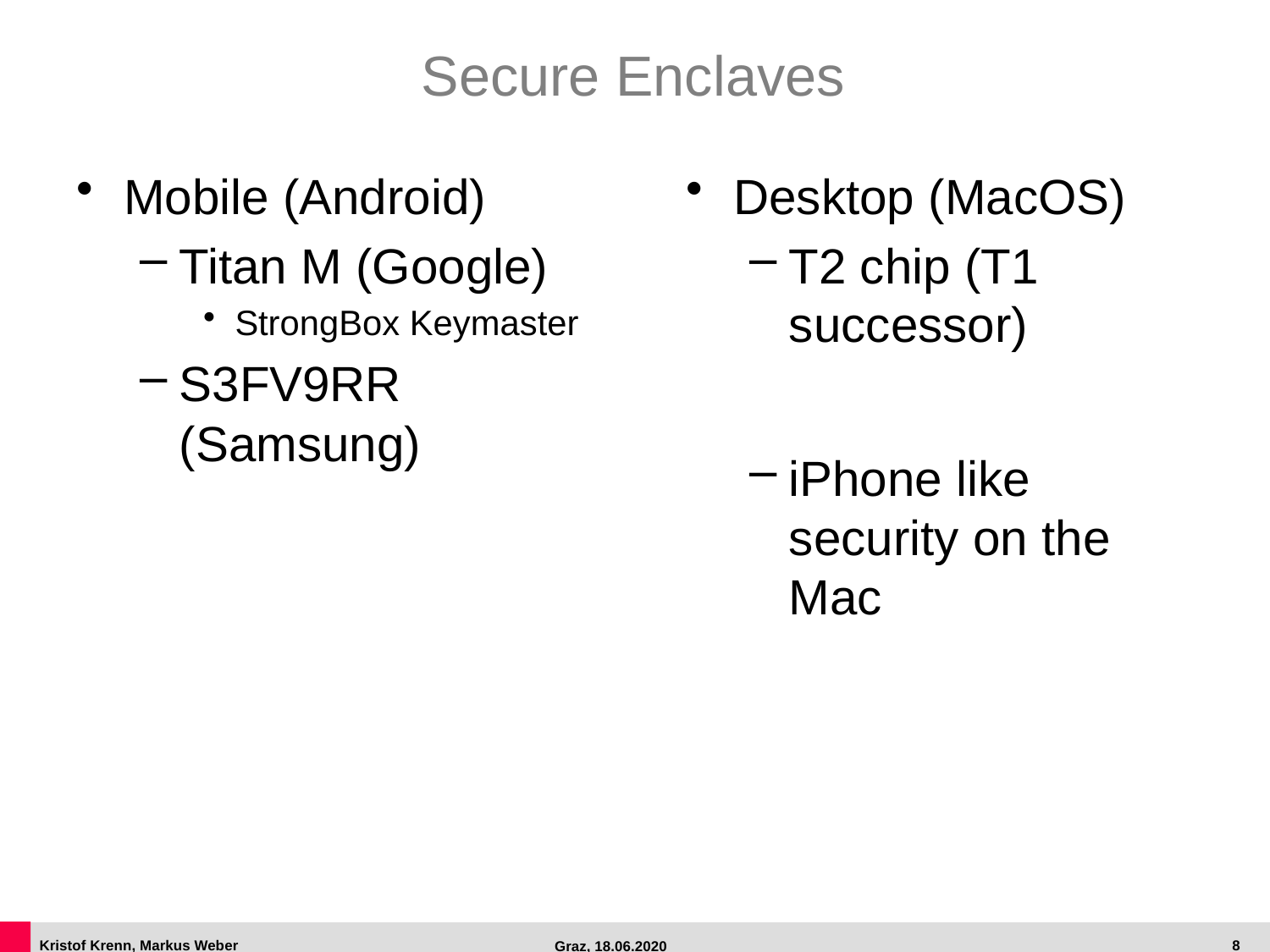

# Secure Enclaves
Mobile (Android)
Titan M (Google)
StrongBox Keymaster
S3FV9RR (Samsung)
Desktop (MacOS)
T2 chip (T1 successor)

iPhone like security on the Mac